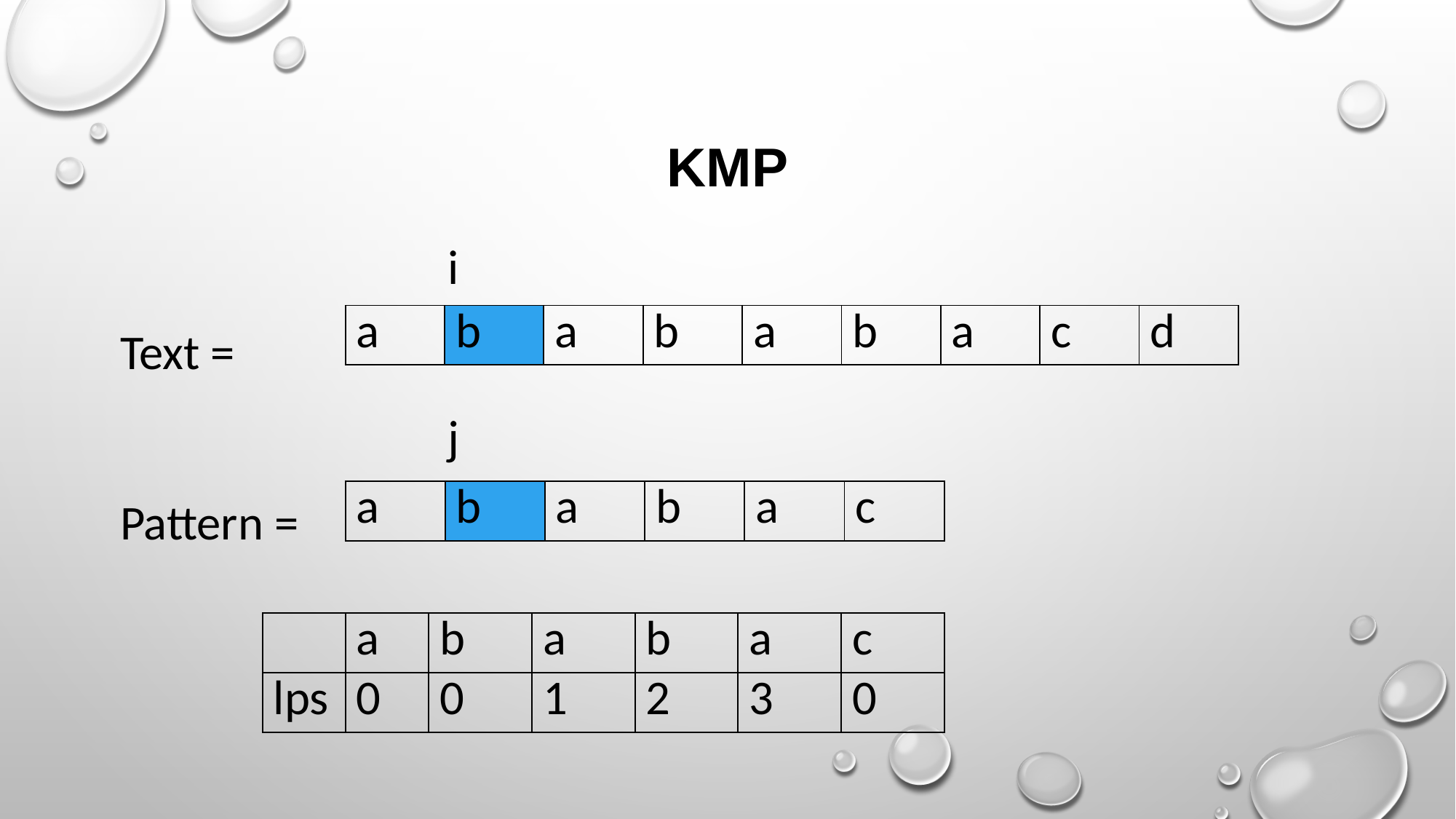

# kmp
		 	i
Text =
		 	j
Pattern =

| a | b | a | b | a | b | a | c | d |
| --- | --- | --- | --- | --- | --- | --- | --- | --- |
| a | b | a | b | a | c |
| --- | --- | --- | --- | --- | --- |
|  | a | b | a | b | a | c |
| --- | --- | --- | --- | --- | --- | --- |
| lps | 0 | 0 | 1 | 2 | 3 | 0 |